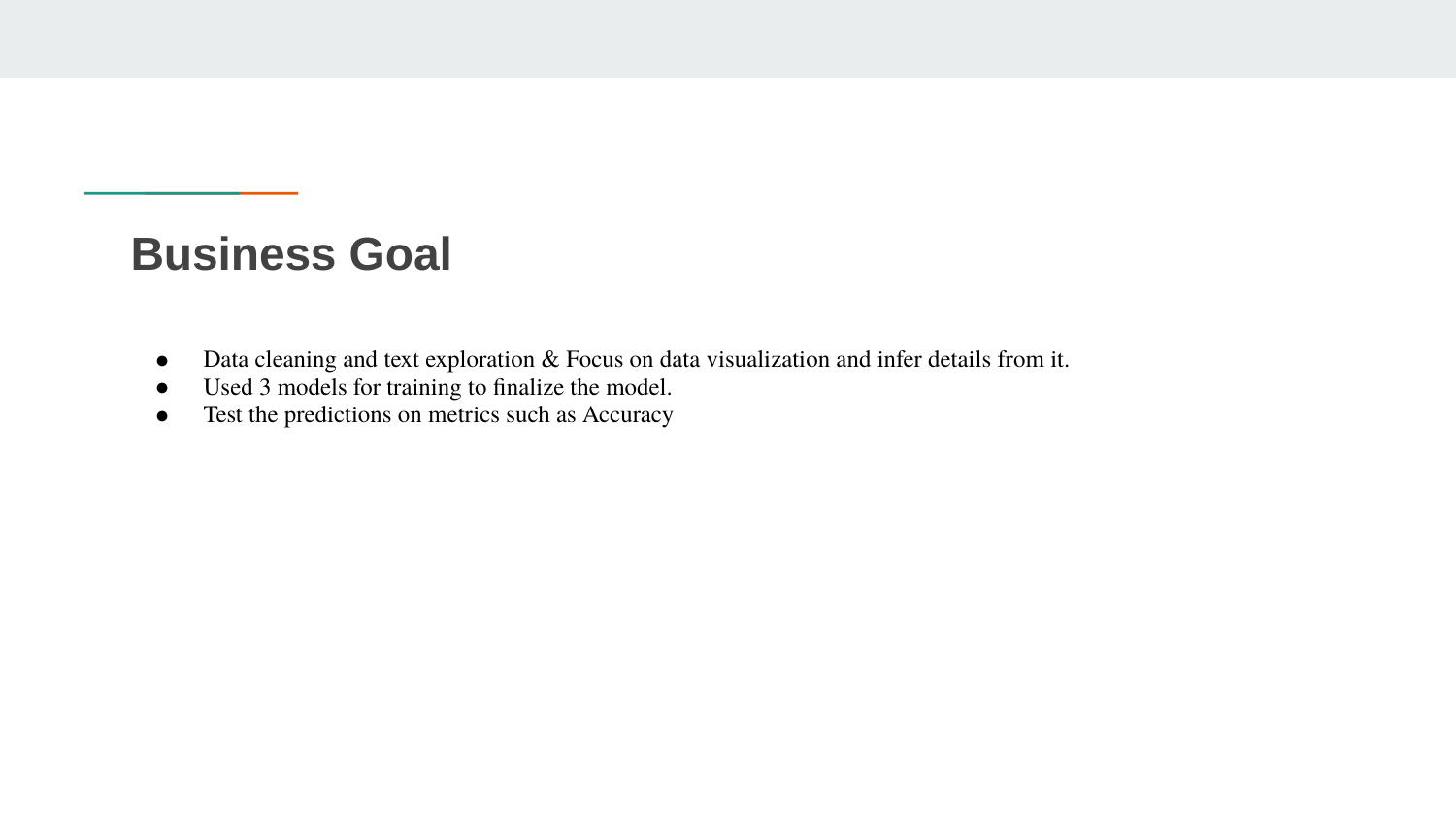

# Business Goal

Data cleaning and text exploration & Focus on data visualization and infer details from it.
Used 3 models for training to finalize the model.
Test the predictions on metrics such as Accuracy